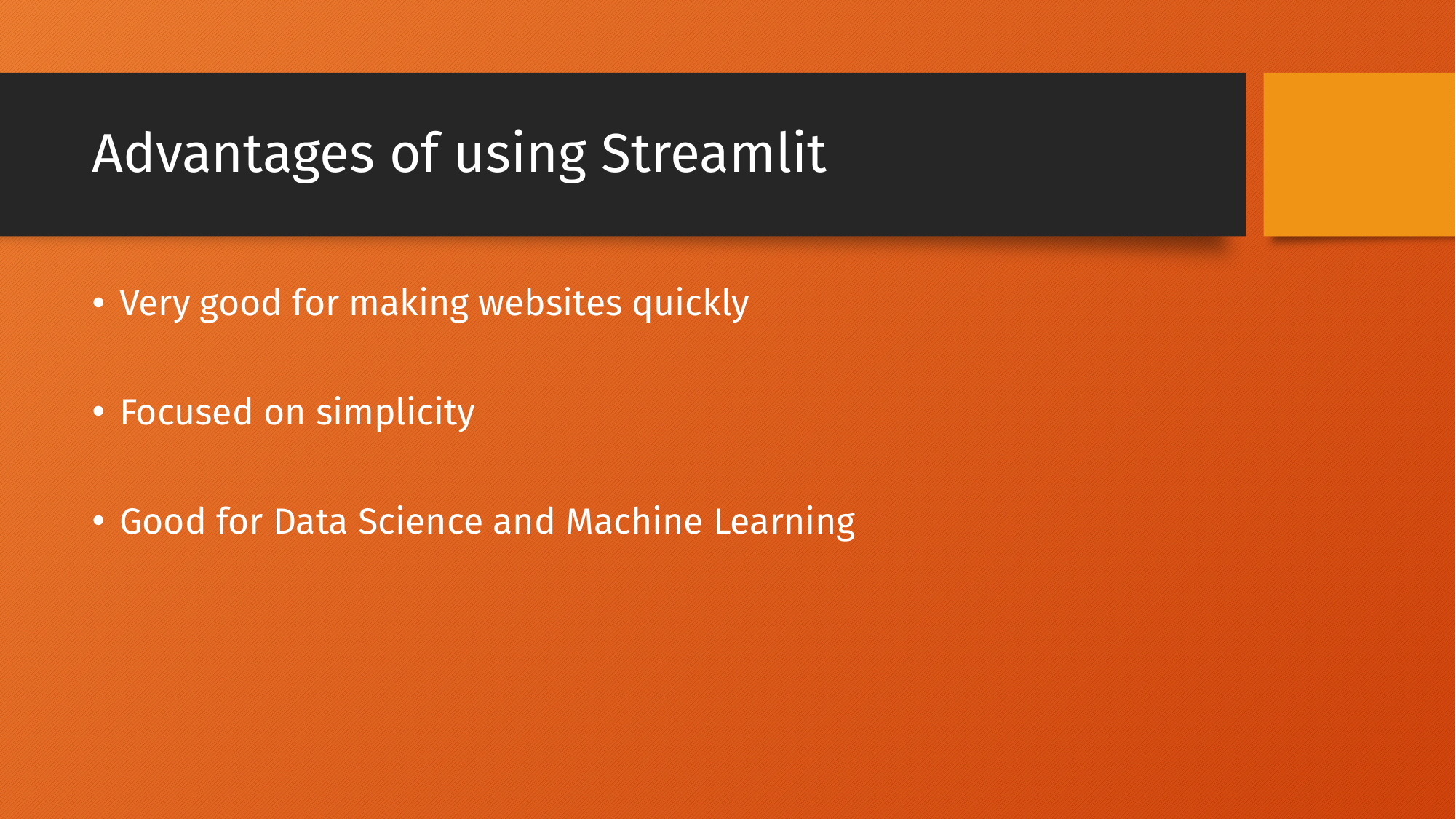

# Advantages of using Streamlit
Very good for making websites quickly

Focused on simplicity

Good for Data Science and Machine Learning